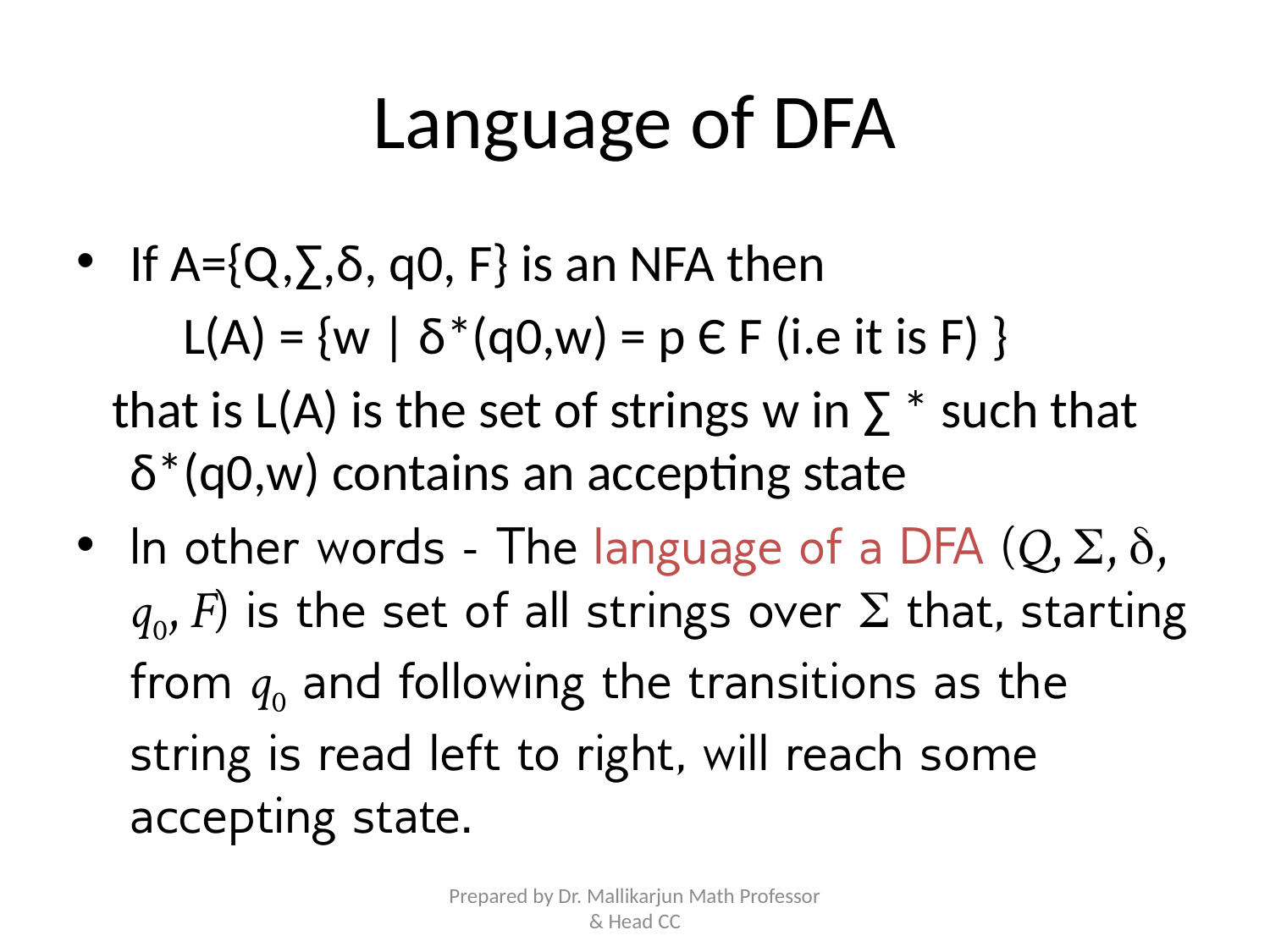

# Language of DFA
If A={Q,∑,δ, q0, F} is an NFA then
         L(A) = {w | δ*(q0,w) = p Є F (i.e it is F) }
   that is L(A) is the set of strings w in ∑ * such that δ*(q0,w) contains an accepting state
In other words - The language of a DFA (Q, Σ, δ, q0, F) is the set of all strings over Σ that, starting from q0 and following the transitions as the string is read left to right, will reach some accepting state.

Prepared by Dr. Mallikarjun Math Professor & Head CC